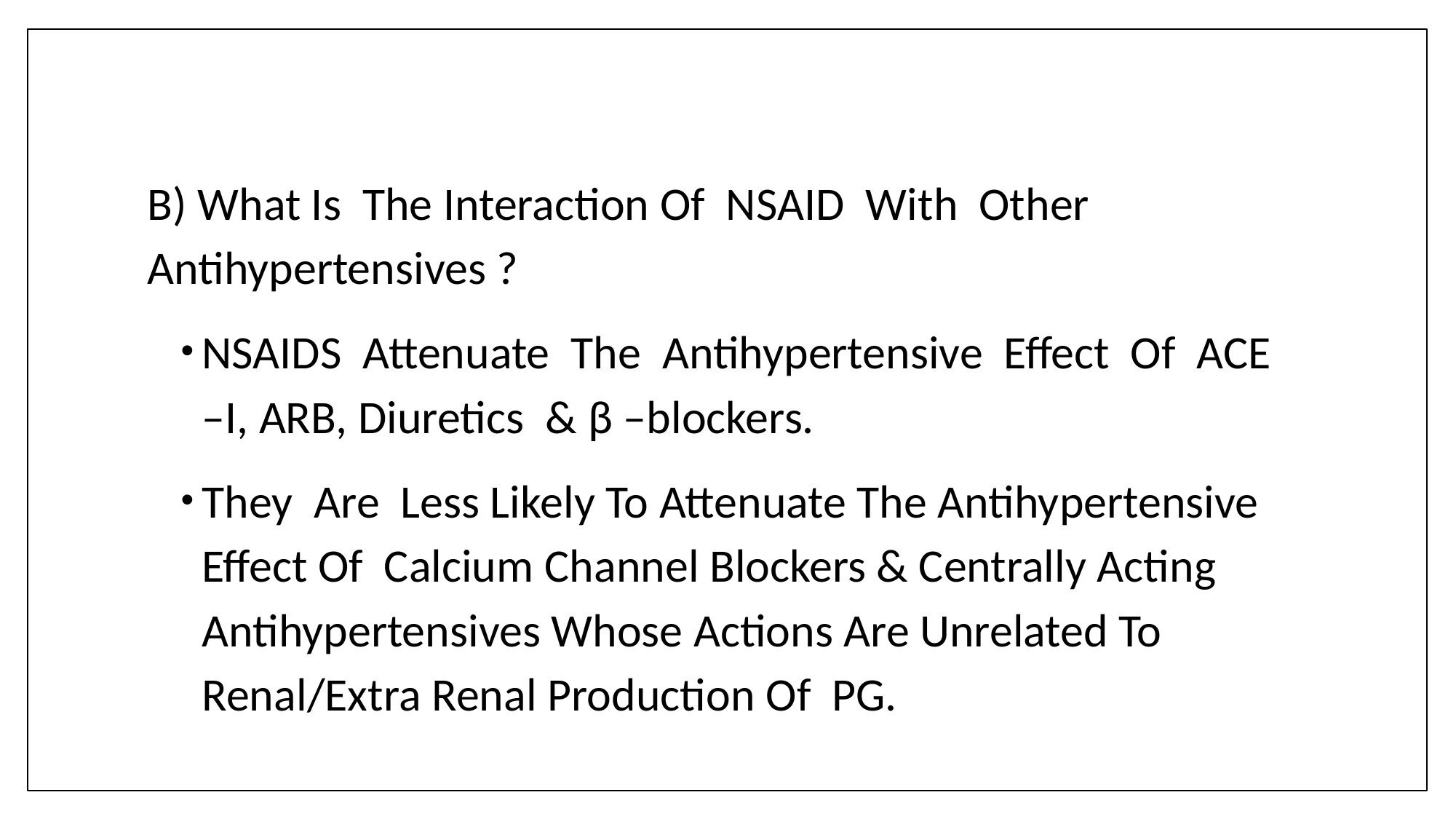

B) What Is  The Interaction Of  NSAID  With  Other Antihypertensives ?
NSAIDS  Attenuate  The  Antihypertensive  Effect  Of  ACE –I, ARB, Diuretics  & β –blockers.
They  Are  Less Likely To Attenuate The Antihypertensive Effect Of  Calcium Channel Blockers & Centrally Acting  Antihypertensives Whose Actions Are Unrelated To Renal/Extra Renal Production Of  PG.